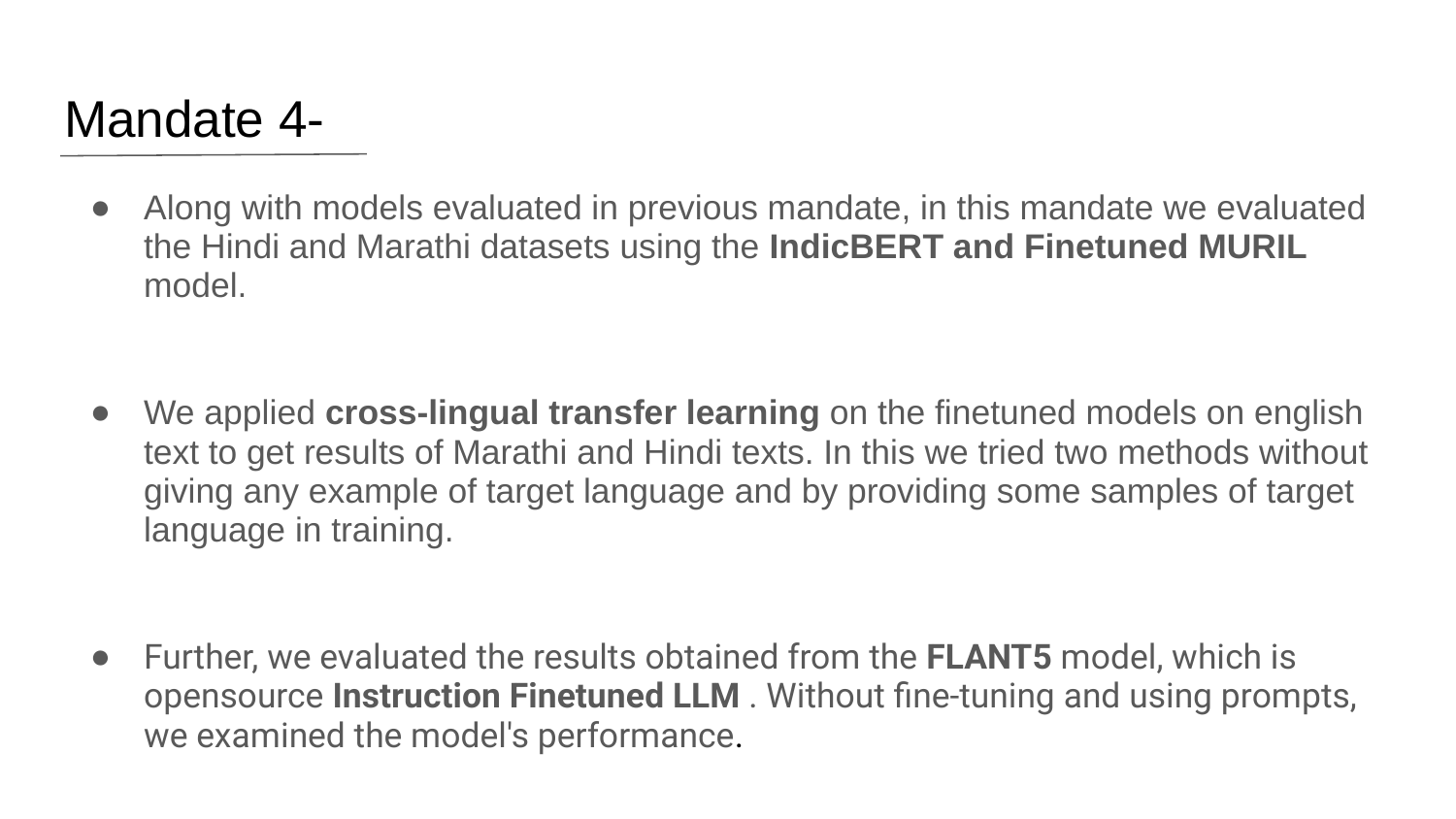

# Mandate 4-
Along with models evaluated in previous mandate, in this mandate we evaluated the Hindi and Marathi datasets using the IndicBERT and Finetuned MURIL model.

We applied cross-lingual transfer learning on the finetuned models on english text to get results of Marathi and Hindi texts. In this we tried two methods without giving any example of target language and by providing some samples of target language in training.

Further, we evaluated the results obtained from the FLANT5 model, which is opensource Instruction Finetuned LLM . Without fine-tuning and using prompts, we examined the model's performance.